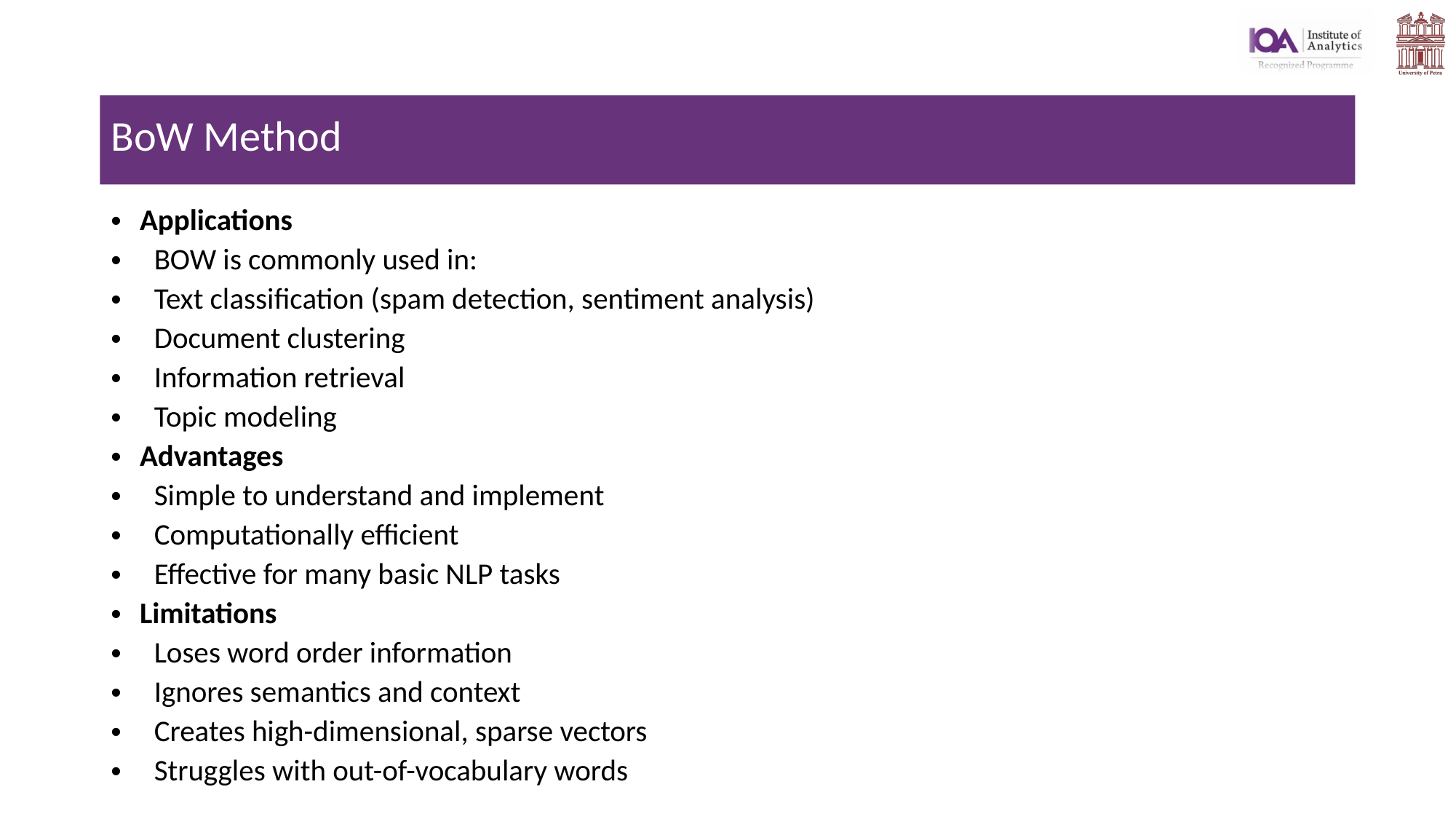

# BoW Method
Applications
BOW is commonly used in:
Text classification (spam detection, sentiment analysis)
Document clustering
Information retrieval
Topic modeling
Advantages
Simple to understand and implement
Computationally efficient
Effective for many basic NLP tasks
Limitations
Loses word order information
Ignores semantics and context
Creates high-dimensional, sparse vectors
Struggles with out-of-vocabulary words